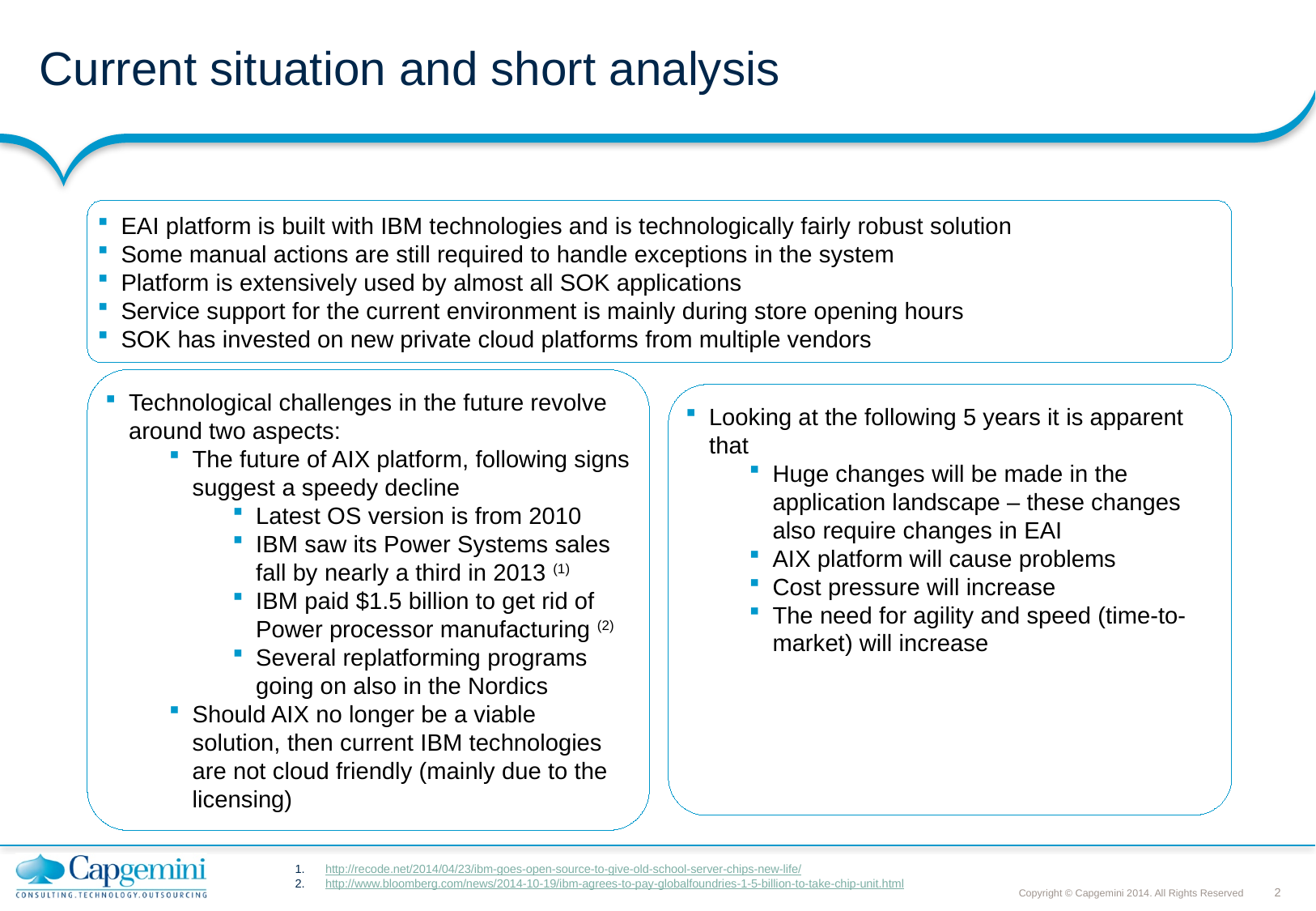

# Current situation and short analysis
EAI platform is built with IBM technologies and is technologically fairly robust solution
Some manual actions are still required to handle exceptions in the system
Platform is extensively used by almost all SOK applications
Service support for the current environment is mainly during store opening hours
SOK has invested on new private cloud platforms from multiple vendors
Technological challenges in the future revolve around two aspects:
The future of AIX platform, following signs suggest a speedy decline
Latest OS version is from 2010
IBM saw its Power Systems sales fall by nearly a third in 2013 (1)
IBM paid $1.5 billion to get rid of Power processor manufacturing (2)
Several replatforming programs going on also in the Nordics
Should AIX no longer be a viable solution, then current IBM technologies are not cloud friendly (mainly due to the licensing)
Looking at the following 5 years it is apparent that
Huge changes will be made in the application landscape – these changes also require changes in EAI
AIX platform will cause problems
Cost pressure will increase
The need for agility and speed (time-to-market) will increase

http://recode.net/2014/04/23/ibm-goes-open-source-to-give-old-school-server-chips-new-life/
http://www.bloomberg.com/news/2014-10-19/ibm-agrees-to-pay-globalfoundries-1-5-billion-to-take-chip-unit.html